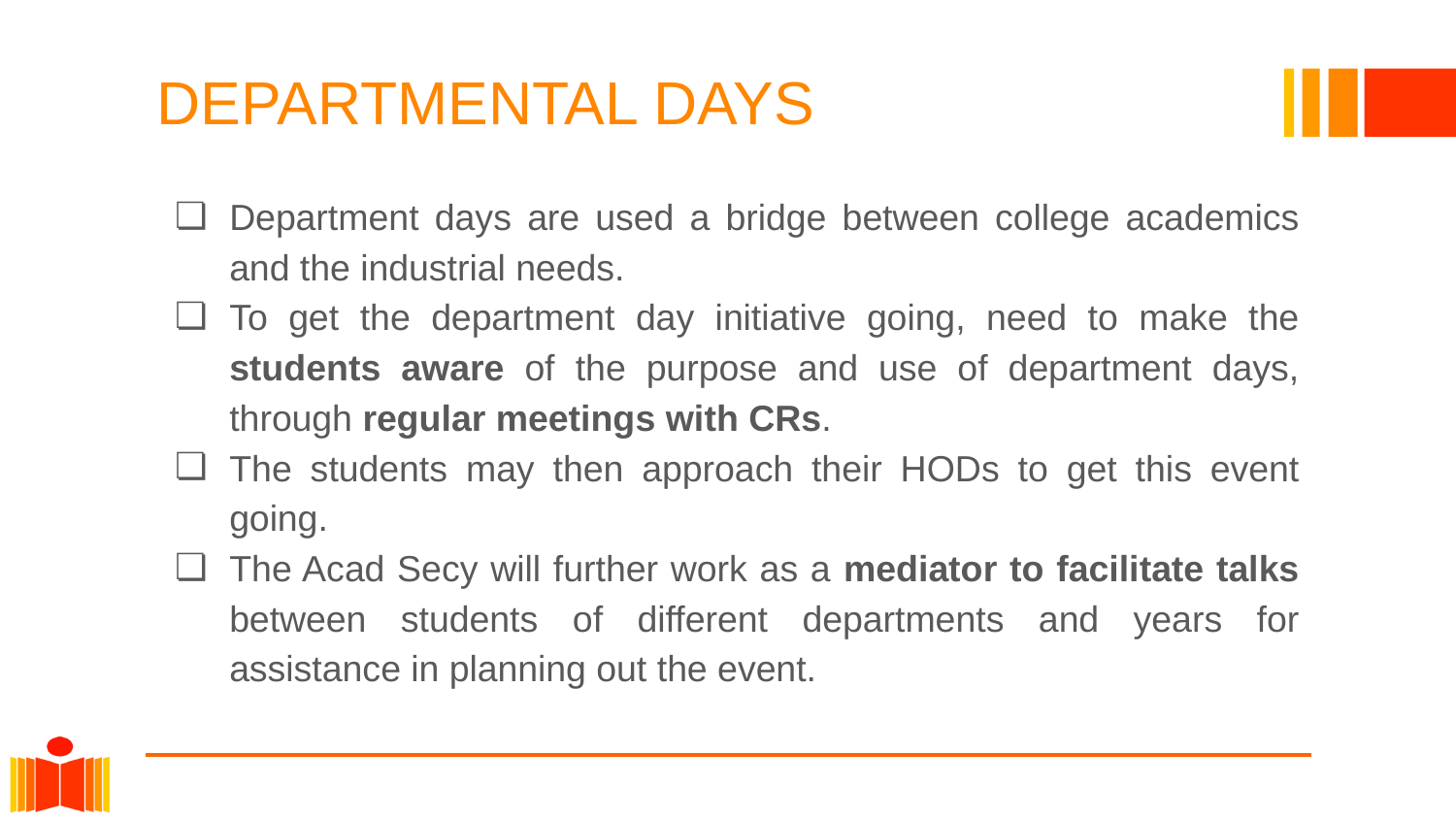

# DEPARTMENTAL DAYS
Department days are used a bridge between college academics and the industrial needs.
To get the department day initiative going, need to make the students aware of the purpose and use of department days, through regular meetings with CRs.
The students may then approach their HODs to get this event going.
The Acad Secy will further work as a mediator to facilitate talks between students of different departments and years for assistance in planning out the event.